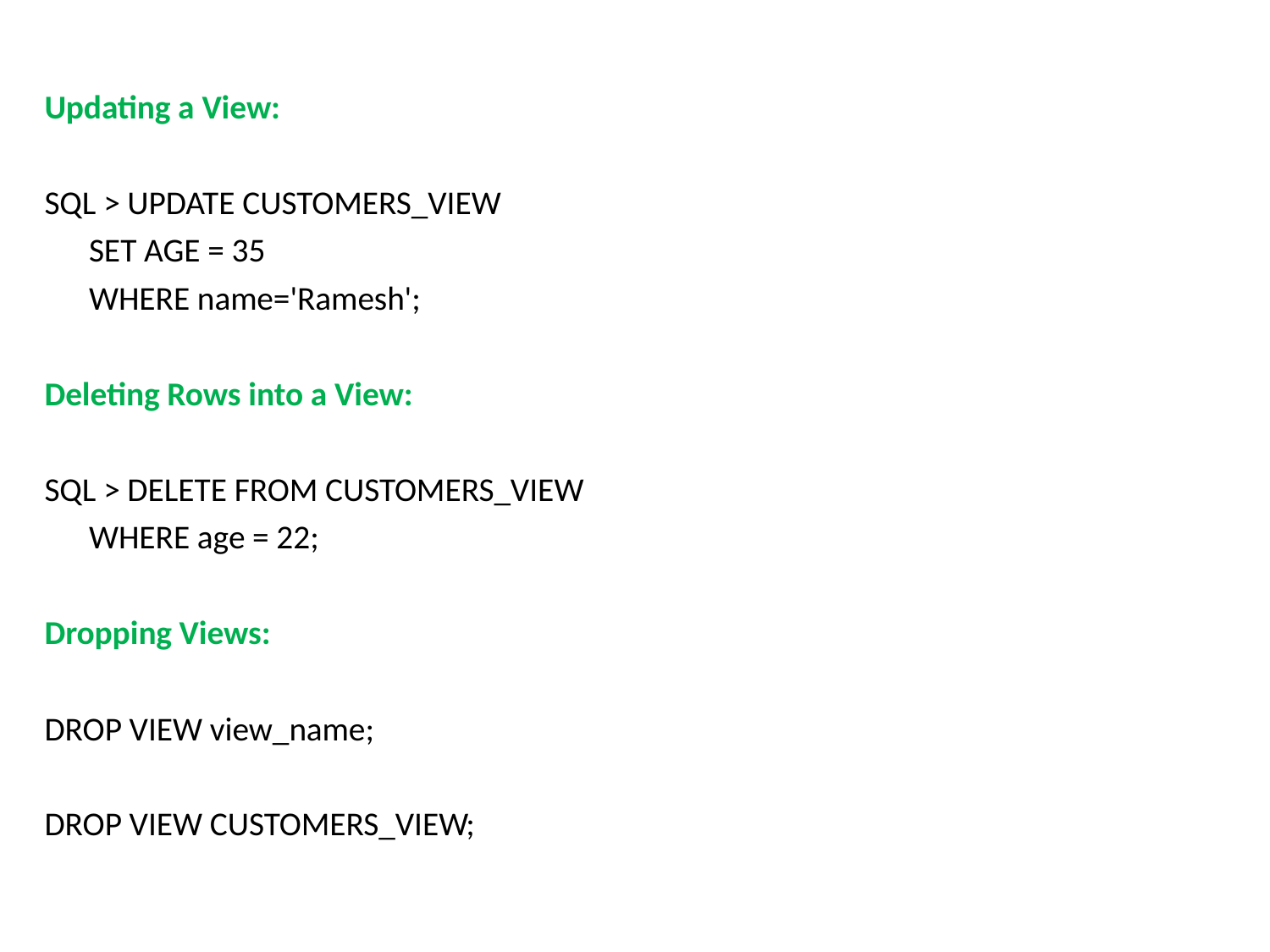

Updating a View:

SQL > UPDATE CUSTOMERS_VIEW
      SET AGE = 35
      WHERE name='Ramesh';

Deleting Rows into a View:

SQL > DELETE FROM CUSTOMERS_VIEW
      WHERE age = 22;

Dropping Views:

DROP VIEW view_name;

DROP VIEW CUSTOMERS_VIEW;